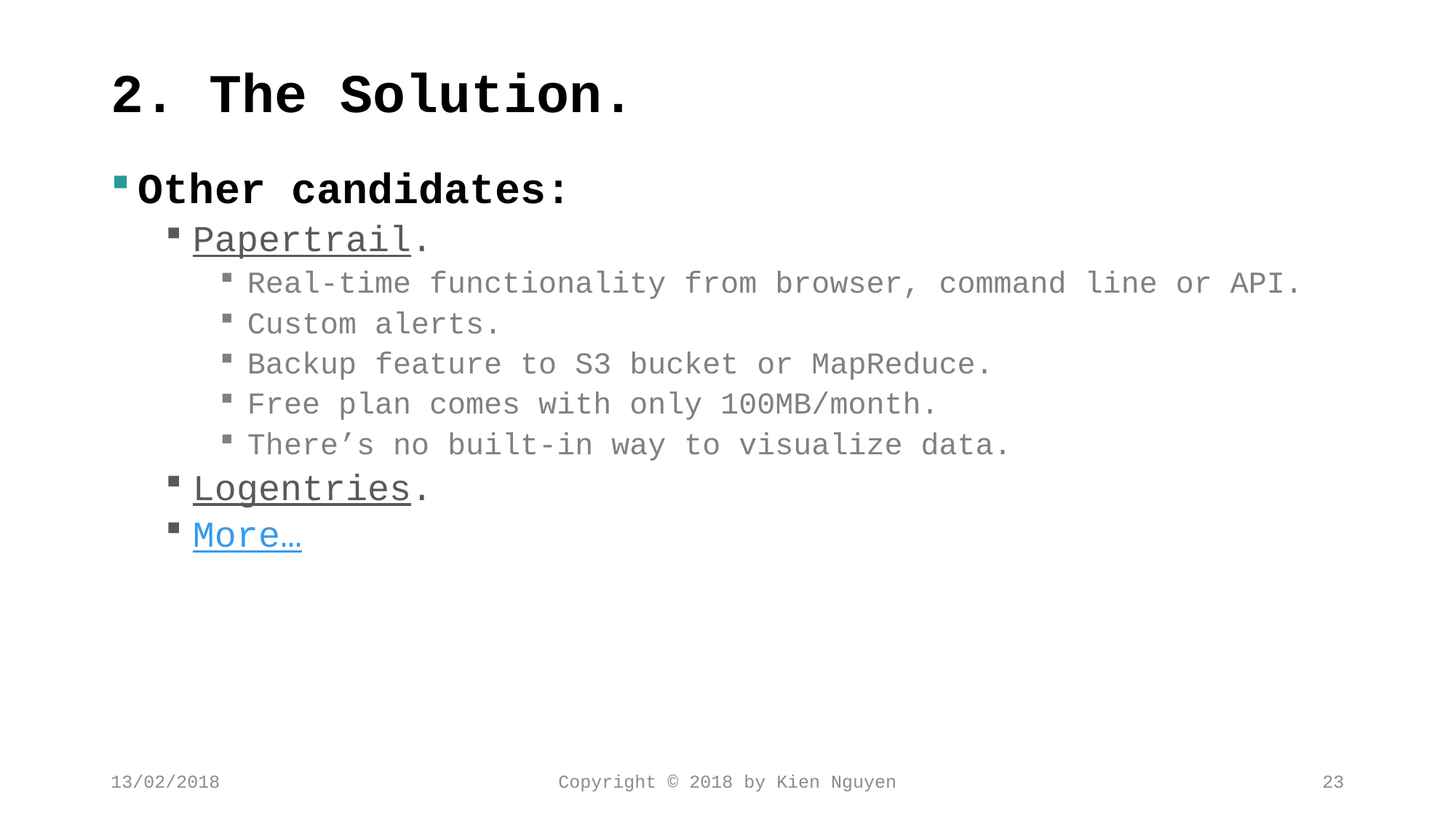

# 2. The Solution.
Other candidates:
Papertrail.
Real-time functionality from browser, command line or API.
Custom alerts.
Backup feature to S3 bucket or MapReduce.
Free plan comes with only 100MB/month.
There’s no built-in way to visualize data.
Logentries.
More…
13/02/2018
Copyright © 2018 by Kien Nguyen
23